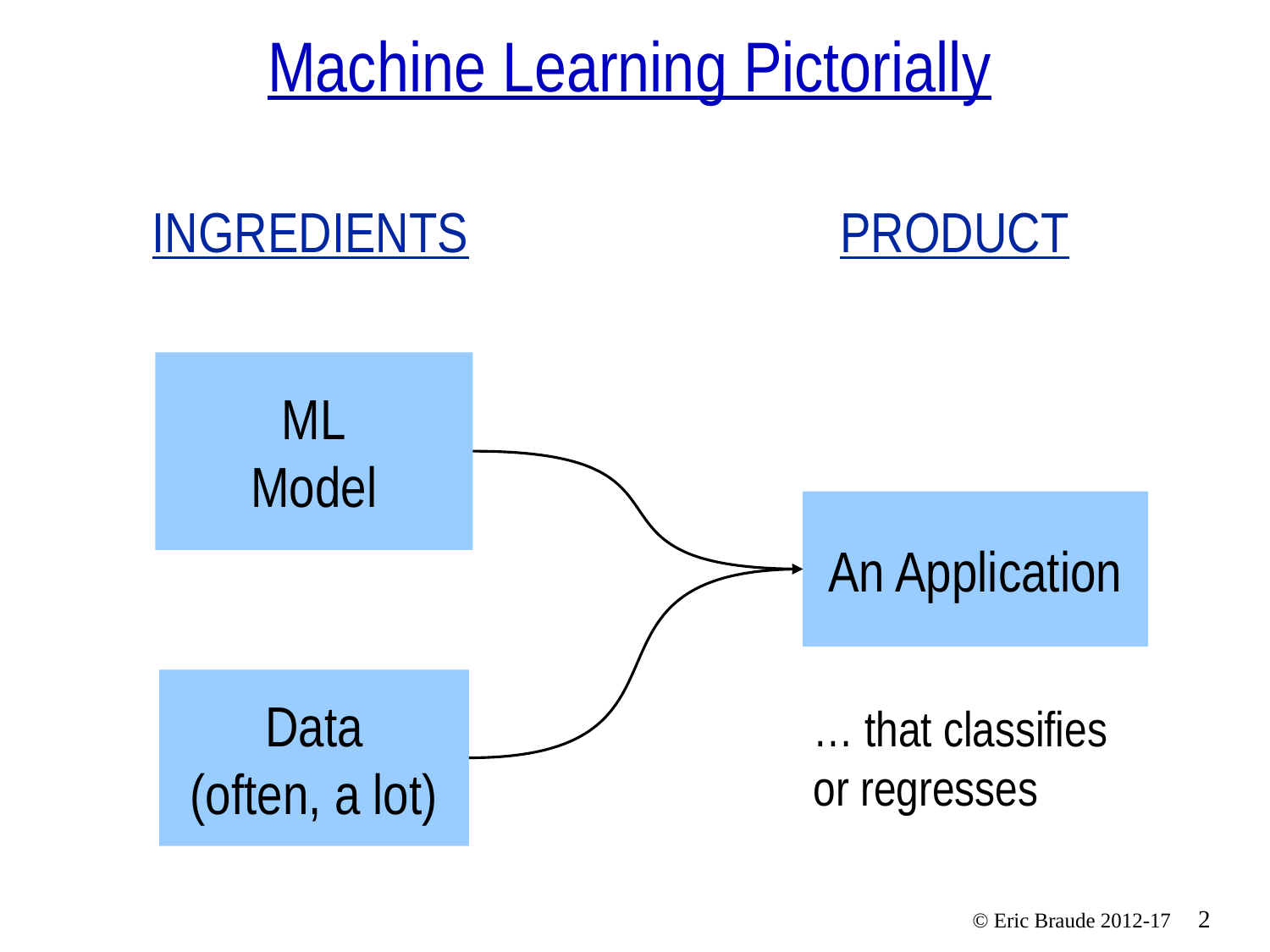

# Machine Learning Pictorially
INGREDIENTS
PRODUCT
ML
Model
An Application
Data
(often, a lot)
… that classifies or regresses